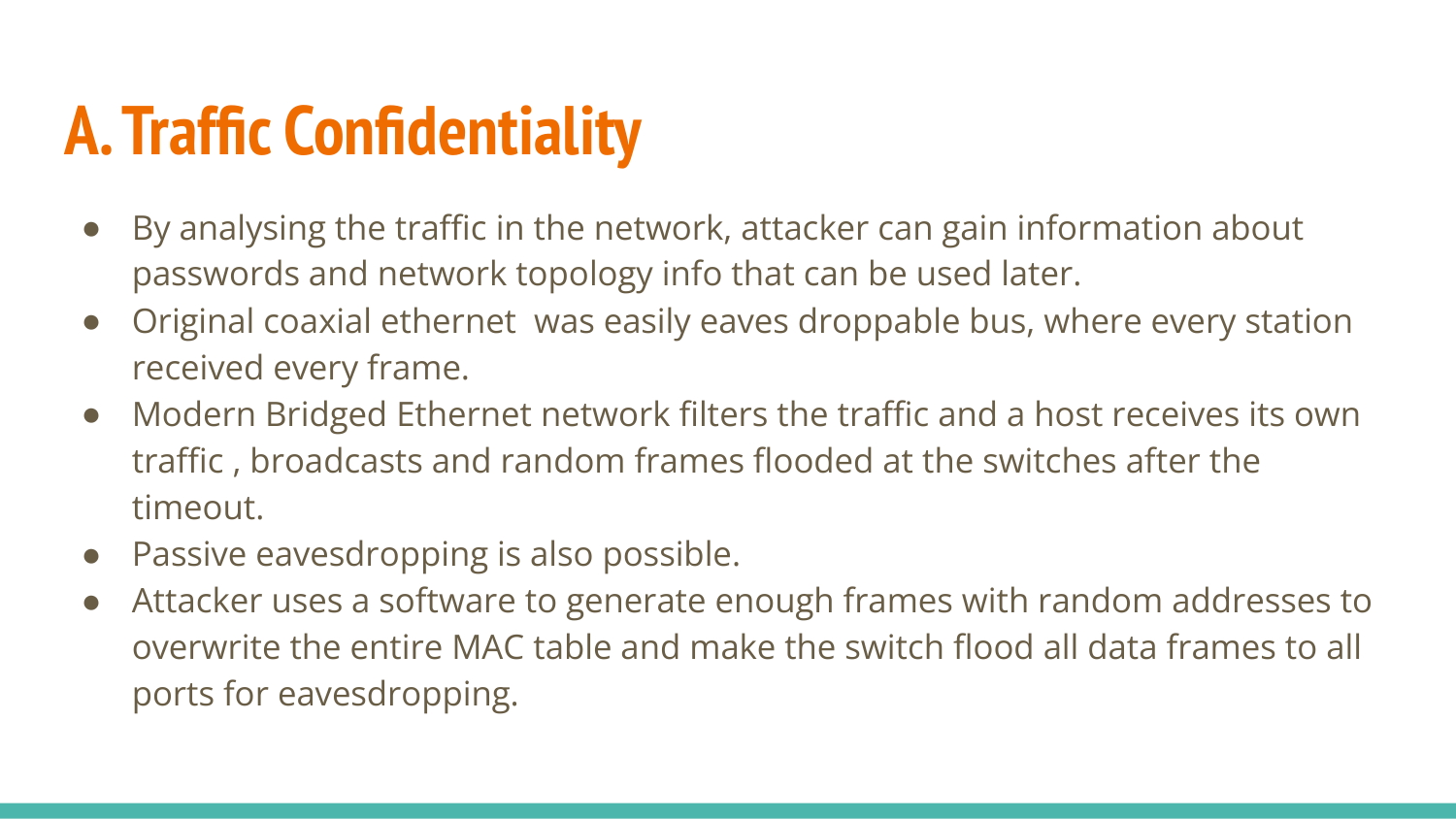

# A. Traffic Confidentiality
By analysing the traffic in the network, attacker can gain information about passwords and network topology info that can be used later.
Original coaxial ethernet  was easily eaves droppable bus, where every station received every frame.
Modern Bridged Ethernet network filters the traffic and a host receives its own traffic , broadcasts and random frames flooded at the switches after the timeout.
Passive eavesdropping is also possible.
Attacker uses a software to generate enough frames with random addresses to overwrite the entire MAC table and make the switch flood all data frames to all ports for eavesdropping.